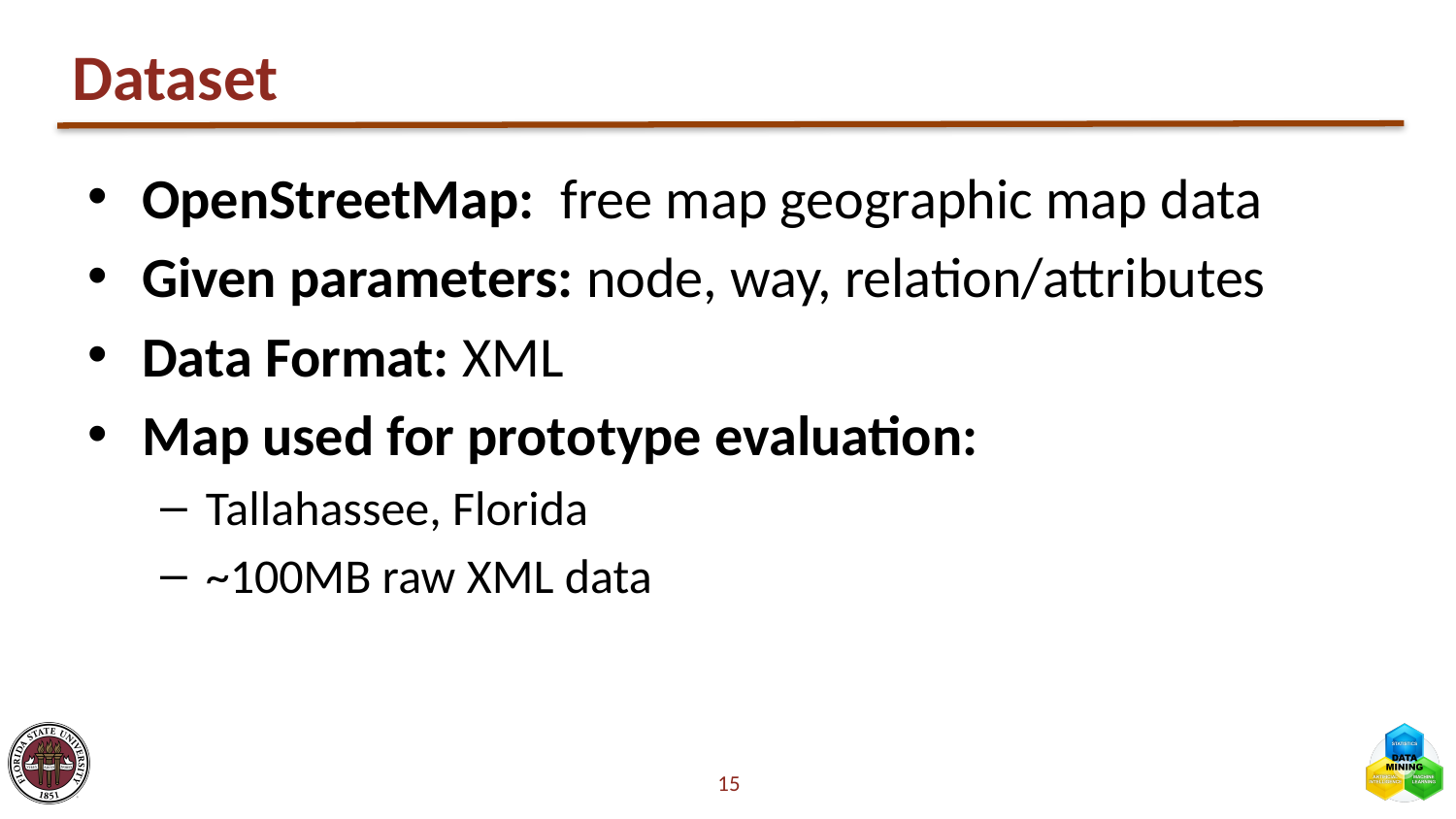

# Dataset
OpenStreetMap:  free map geographic map data
Given parameters: node, way, relation/attributes
Data Format: XML
Map used for prototype evaluation:
Tallahassee, Florida
~100MB raw XML data

15